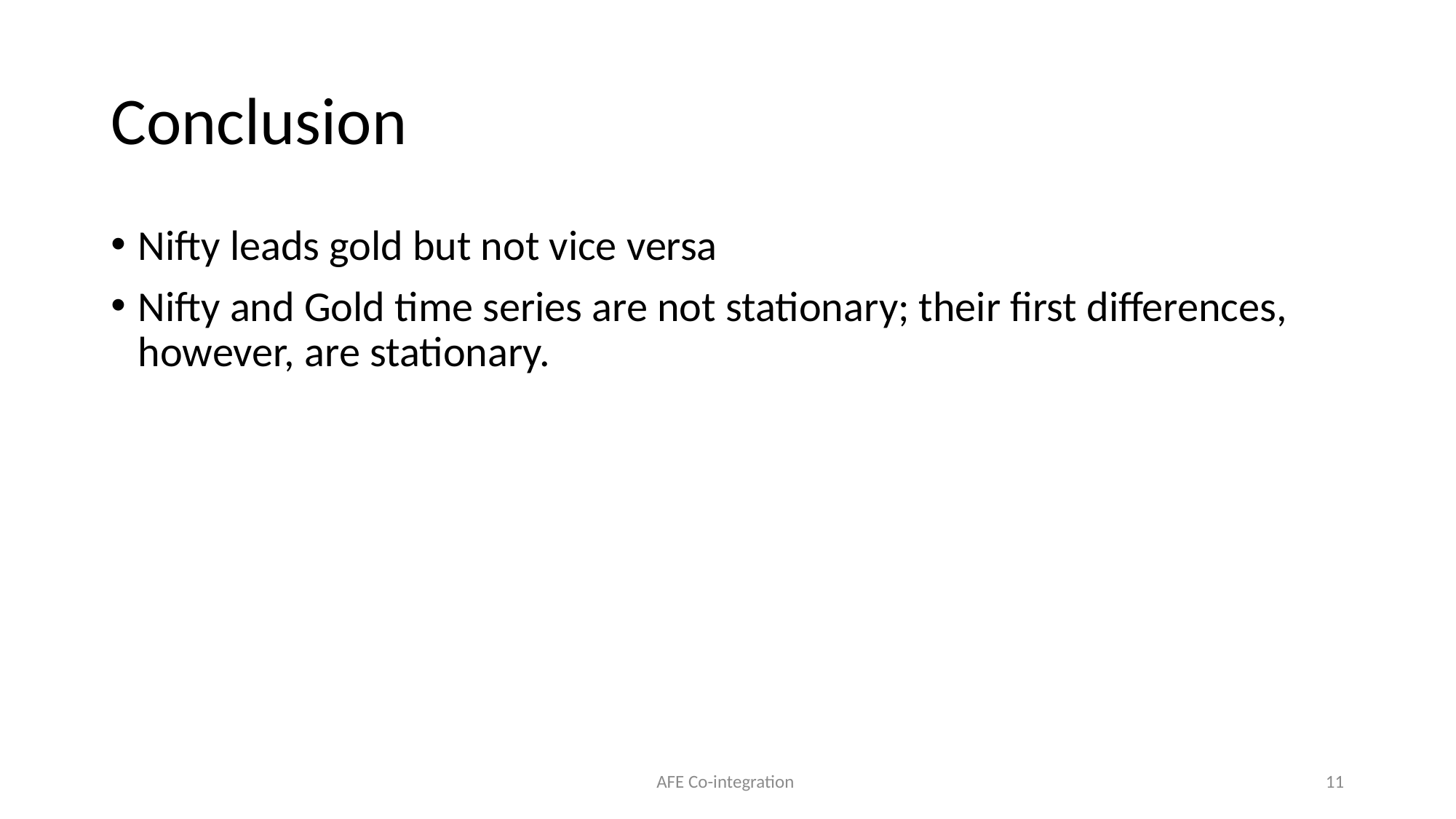

# Conclusion
Nifty leads gold but not vice versa
Nifty and Gold time series are not stationary; their first differences, however, are stationary.

AFE Co-integration
11